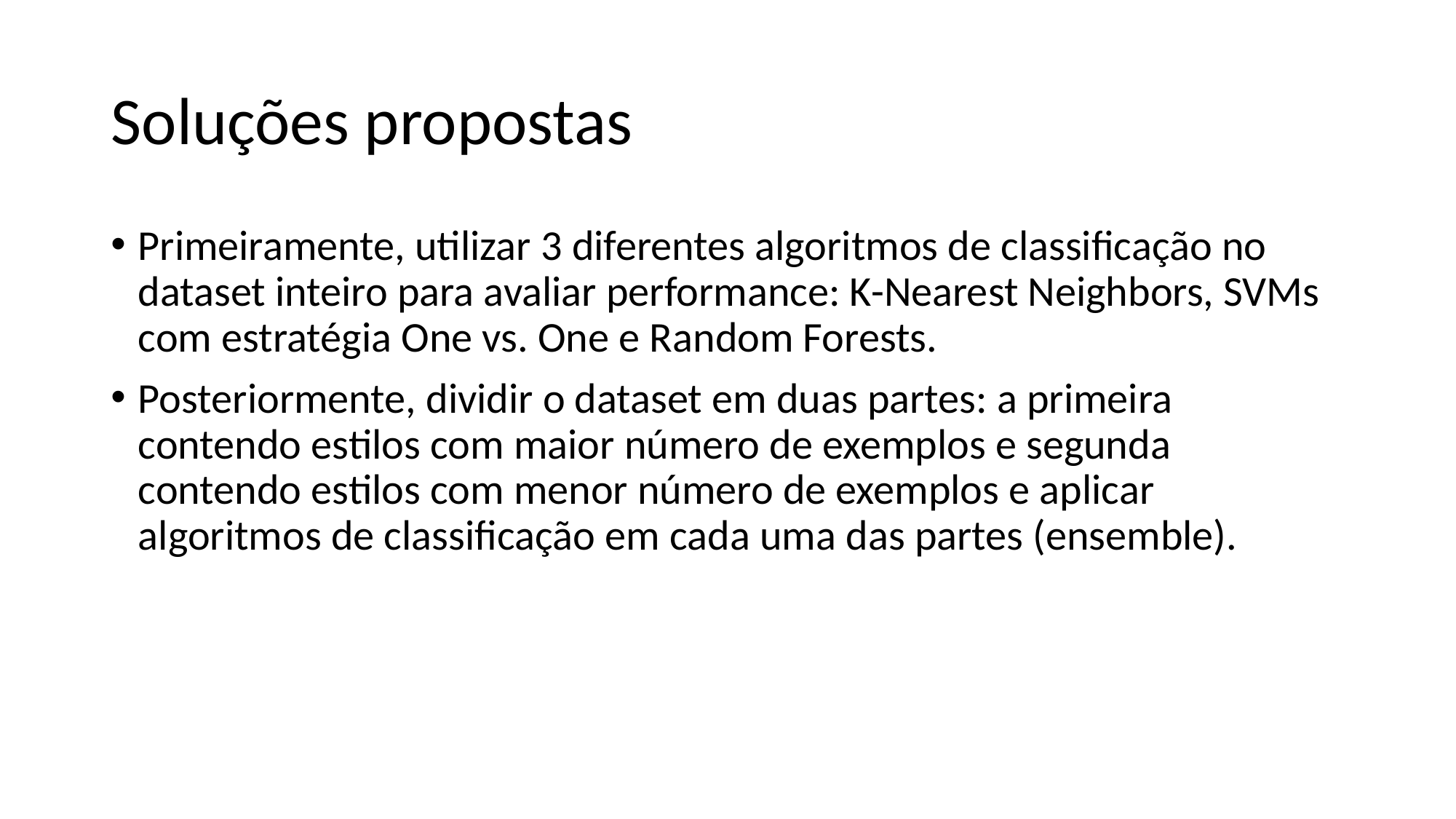

# Soluções propostas
Primeiramente, utilizar 3 diferentes algoritmos de classificação no dataset inteiro para avaliar performance: K-Nearest Neighbors, SVMs com estratégia One vs. One e Random Forests.
Posteriormente, dividir o dataset em duas partes: a primeira contendo estilos com maior número de exemplos e segunda contendo estilos com menor número de exemplos e aplicar algoritmos de classificação em cada uma das partes (ensemble).